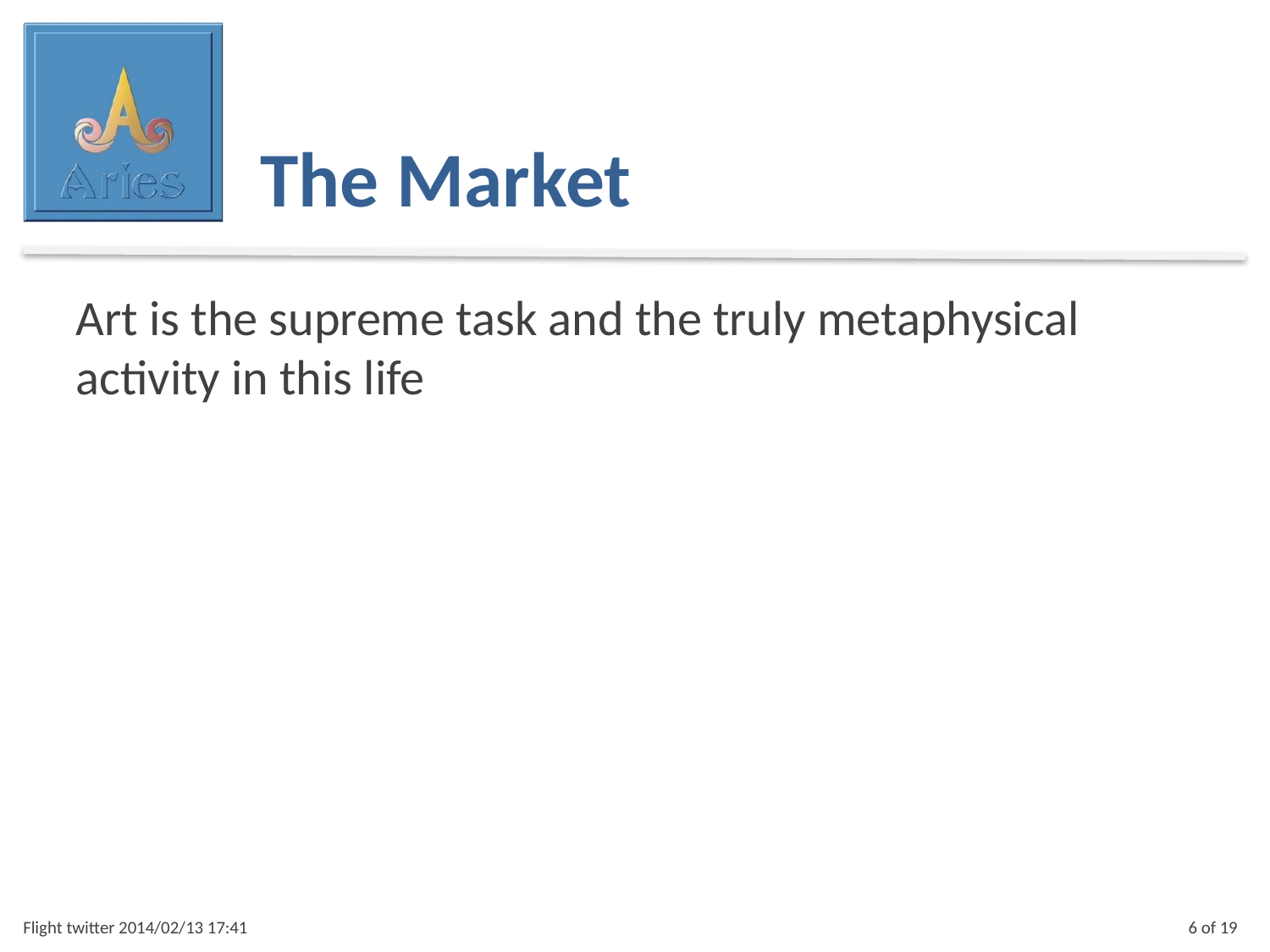

The Market
Art is the supreme task and the truly metaphysical activity in this life
Flight twitter 2014/02/13 17:41
6 of 19